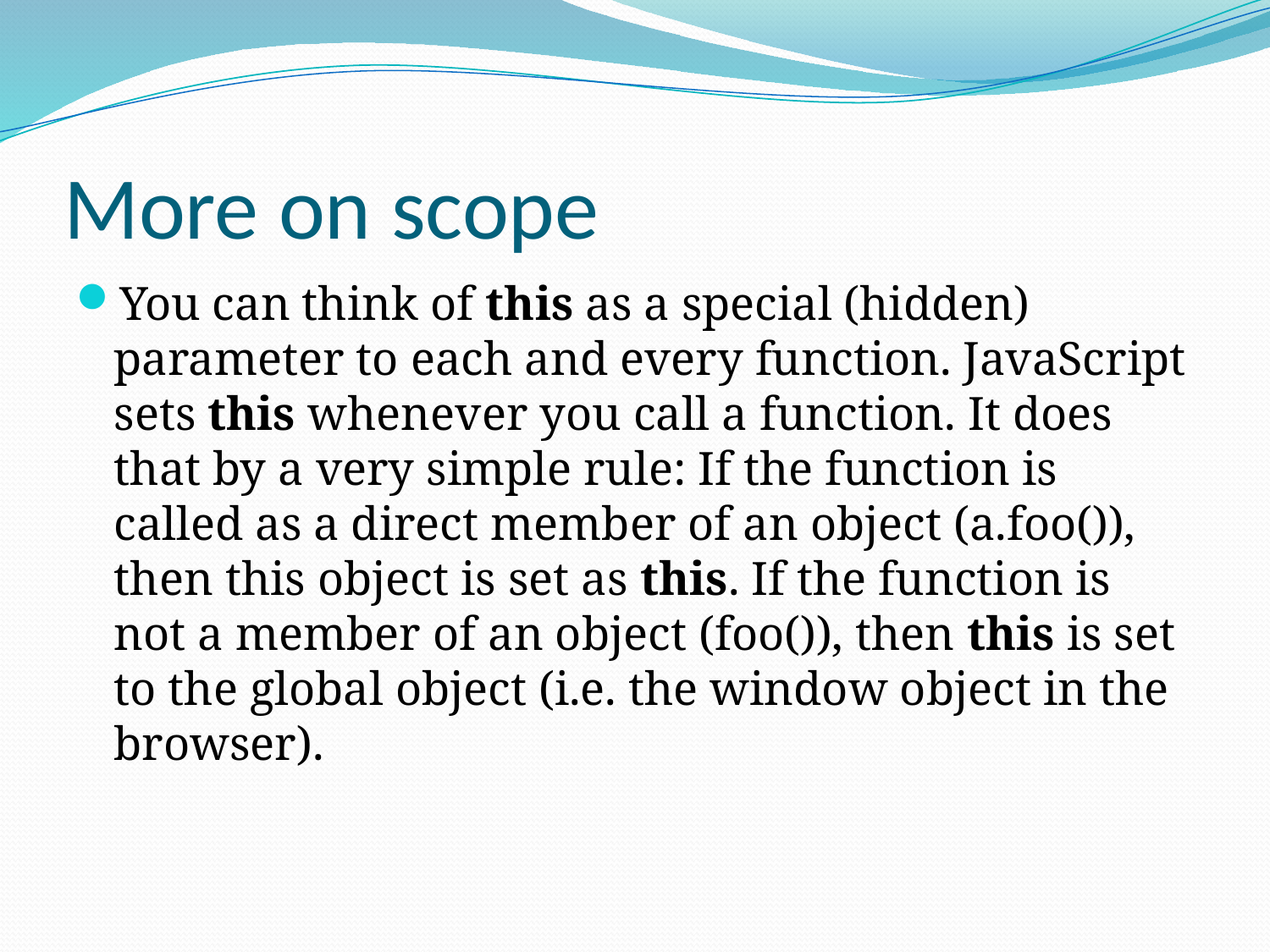

# More on scope
You can think of this as a special (hidden) parameter to each and every function. JavaScript sets this whenever you call a function. It does that by a very simple rule: If the function is called as a direct member of an object (a.foo()), then this object is set as this. If the function is not a member of an object (foo()), then this is set to the global object (i.e. the window object in the browser).